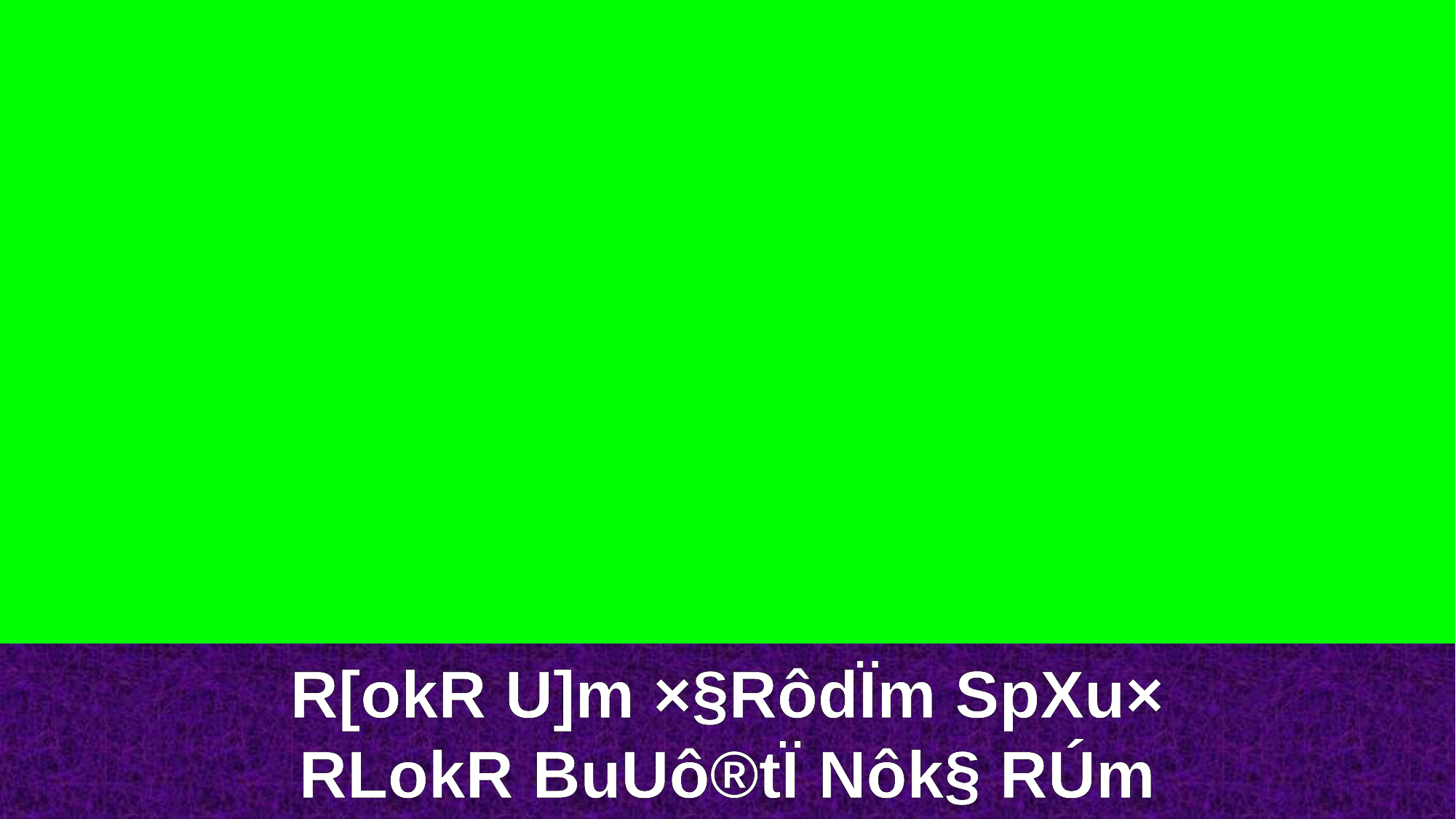

R[okR U]m ×§RôdÏm SpXu×
RLokR BuUô®tÏ Nôk§ RÚm